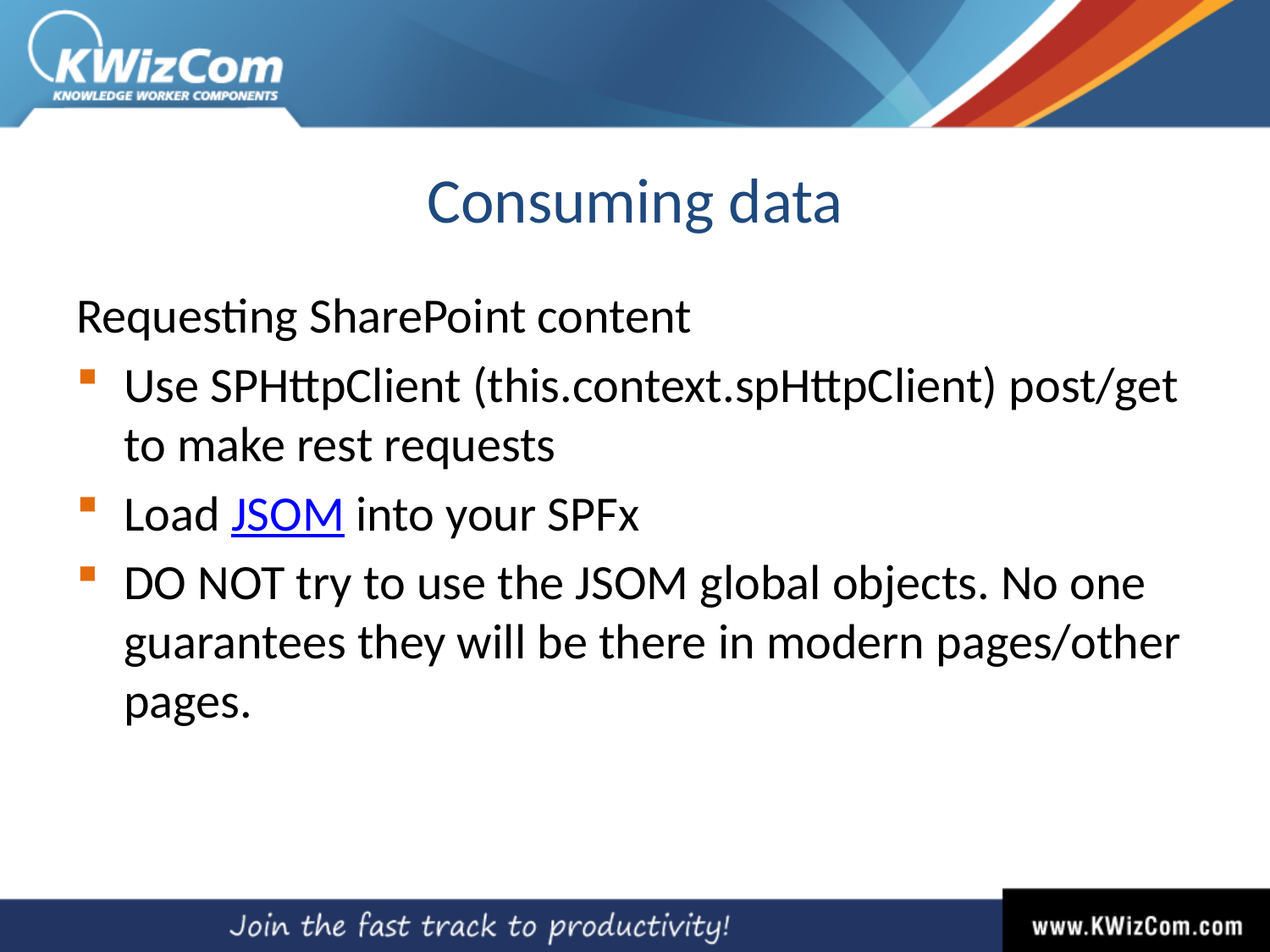

# Consuming data
Requesting SharePoint content
Use SPHttpClient (this.context.spHttpClient) post/get to make rest requests
Load JSOM into your SPFx
DO NOT try to use the JSOM global objects. No one guarantees they will be there in modern pages/other pages.